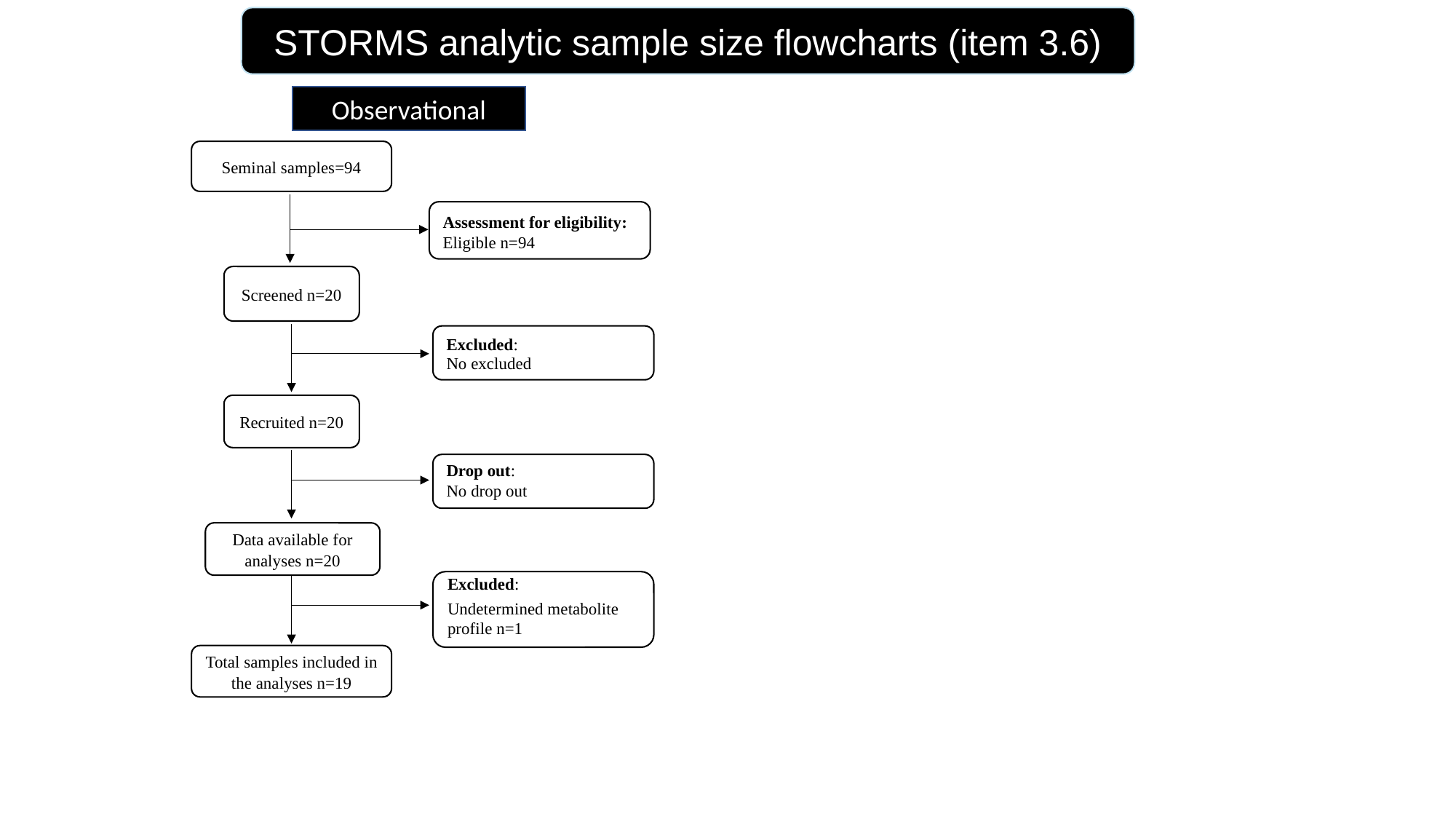

STORMS analytic sample size flowcharts (item 3.6)
Observational
Seminal samples=94
Assessment for eligibility:
Eligible n=94
Screened n=20
Excluded:
No excluded
Recruited n=20
Drop out:
No drop out
Data available for analyses n=20

Excluded:
Undetermined metabolite profile n=1
Total samples included in the analyses n=19